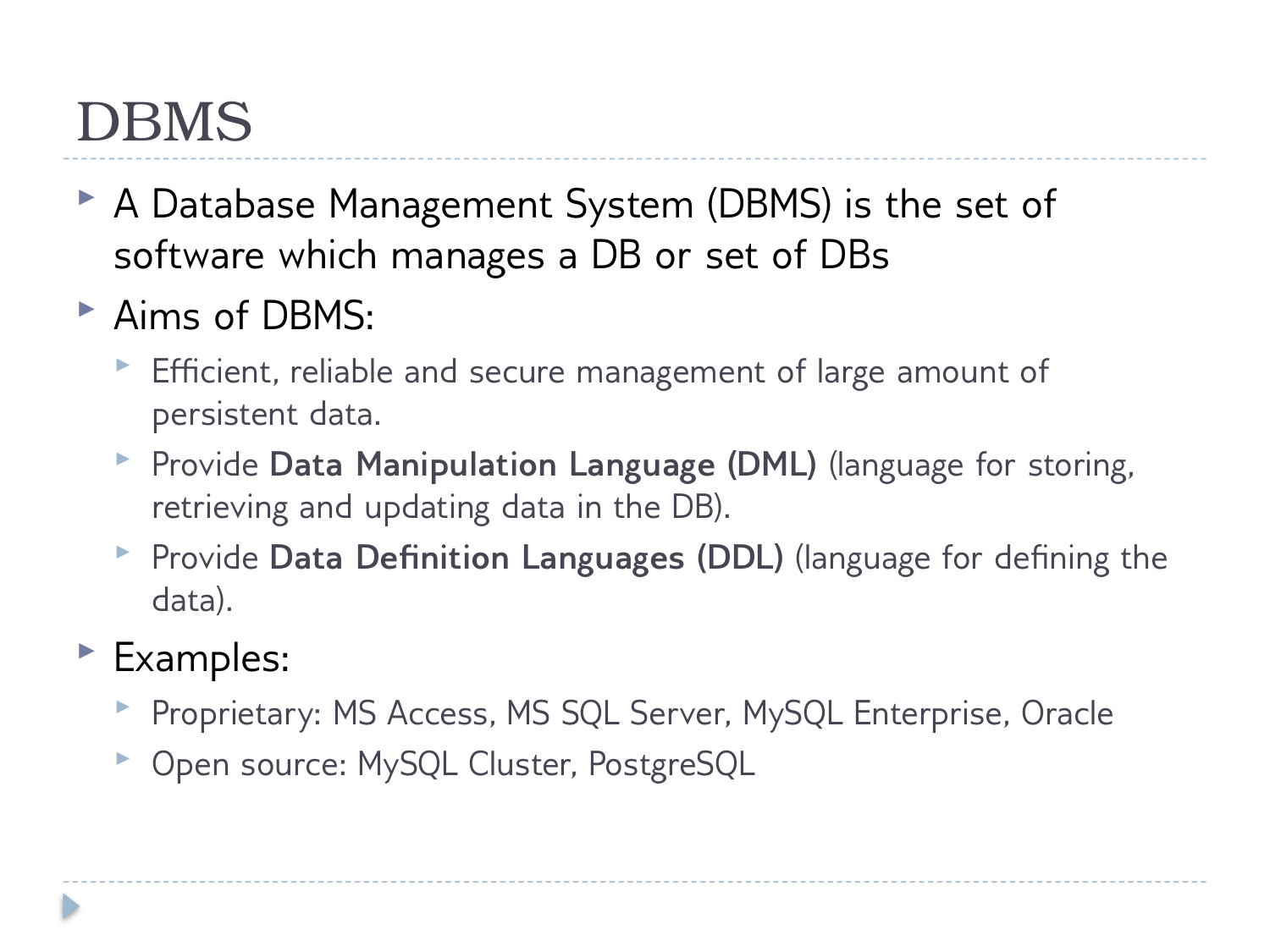

# DBMS
A Database Management System (DBMS) is the set of software which manages a DB or set of DBs
Aims of DBMS:
Efficient, reliable and secure management of large amount of persistent data.
Provide Data Manipulation Language (DML) (language for storing, retrieving and updating data in the DB).
Provide Data Definition Languages (DDL) (language for defining the data).
Examples:
Proprietary: MS Access, MS SQL Server, MySQL Enterprise, Oracle
Open source: MySQL Cluster, PostgreSQL